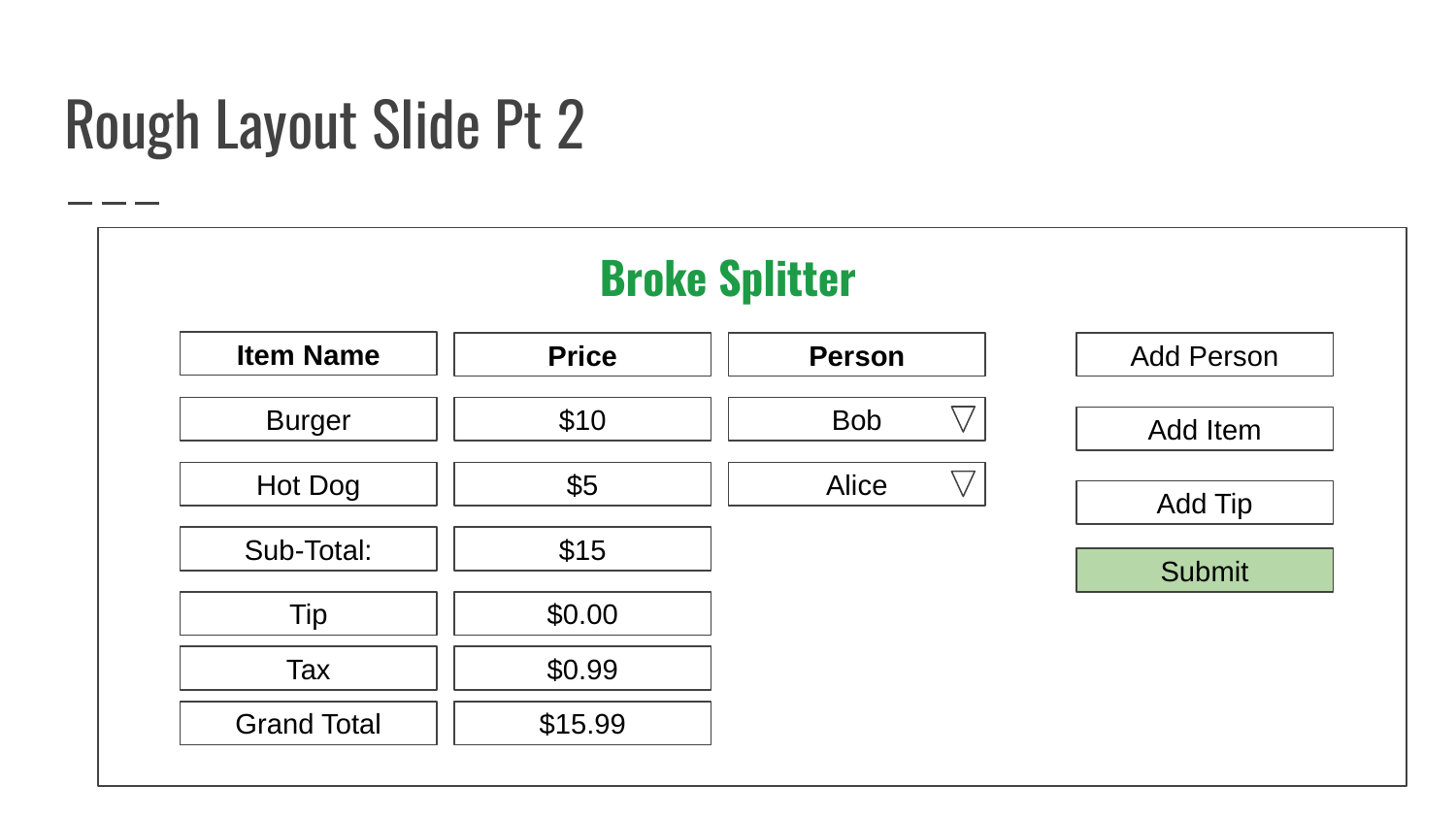

# Rough Layout Slide Pt 2

Broke Splitter
Item Name
Price
Person
Add Person
Burger
$10
Bob

Add Item
Hot Dog
$5
Alice

Add Tip
Sub-Total:
$15
Submit
Tip
$0.00
Tax
$0.99
Grand Total
$15.99